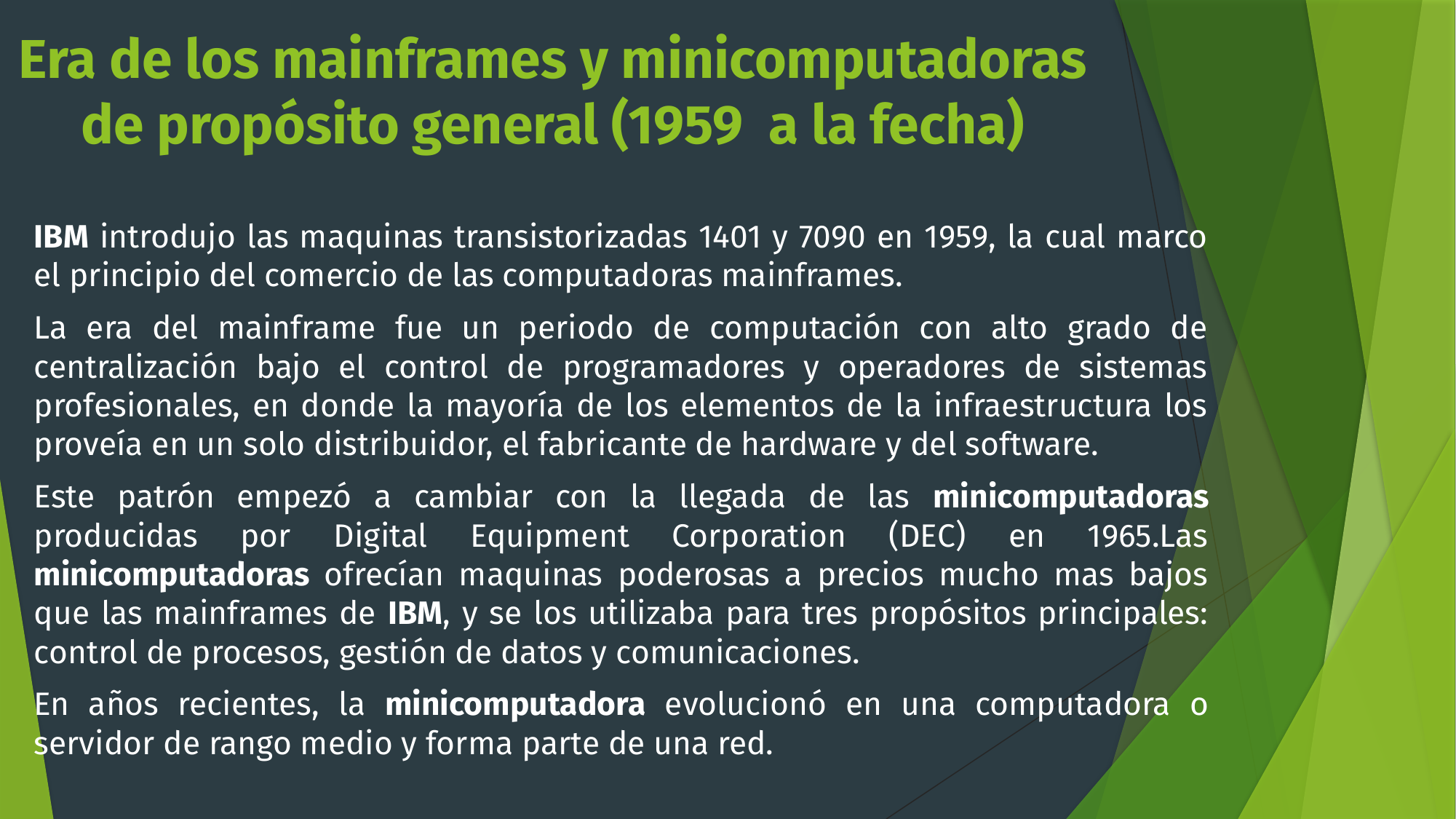

Era de los mainframes y minicomputadoras de propósito general (1959  a la fecha)
IBM introdujo las maquinas transistorizadas 1401 y 7090 en 1959, la cual marco el principio del comercio de las computadoras mainframes.
La era del mainframe fue un periodo de computación con alto grado de centralización bajo el control de programadores y operadores de sistemas profesionales, en donde la mayoría de los elementos de la infraestructura los proveía en un solo distribuidor, el fabricante de hardware y del software.
Este patrón empezó a cambiar con la llegada de las minicomputadoras producidas por Digital Equipment Corporation (DEC) en 1965.Las minicomputadoras ofrecían maquinas poderosas a precios mucho mas bajos que las mainframes de IBM, y se los utilizaba para tres propósitos principales: control de procesos, gestión de datos y comunicaciones.
En años recientes, la minicomputadora evolucionó en una computadora o servidor de rango medio y forma parte de una red.